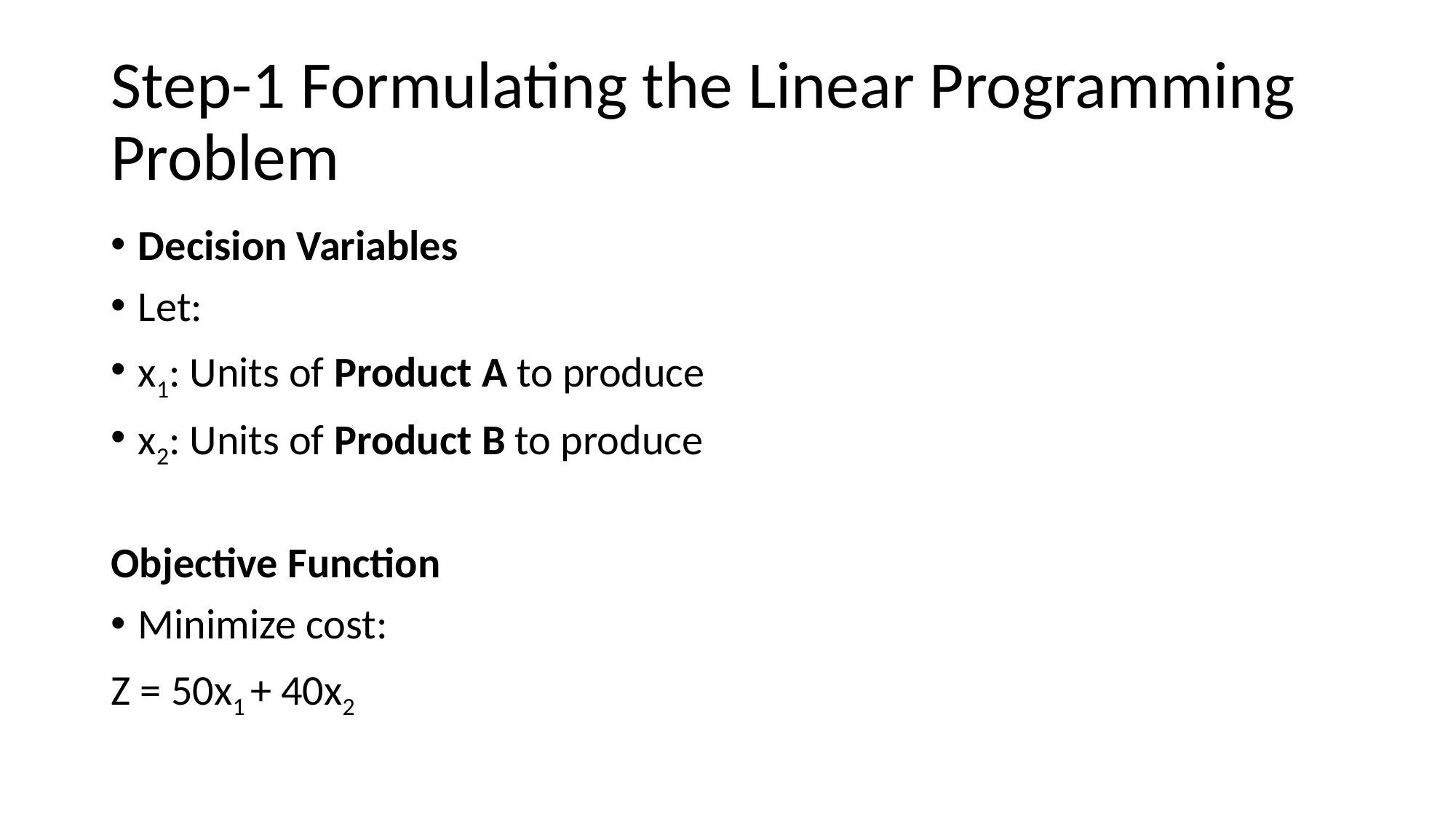

# Step-1 Formulating the Linear Programming Problem
Decision Variables
Let:
x1: Units of Product A to produce
x2​: Units of Product B to produce

Objective Function
Minimize cost:
Z = 50x1 + 40x2​